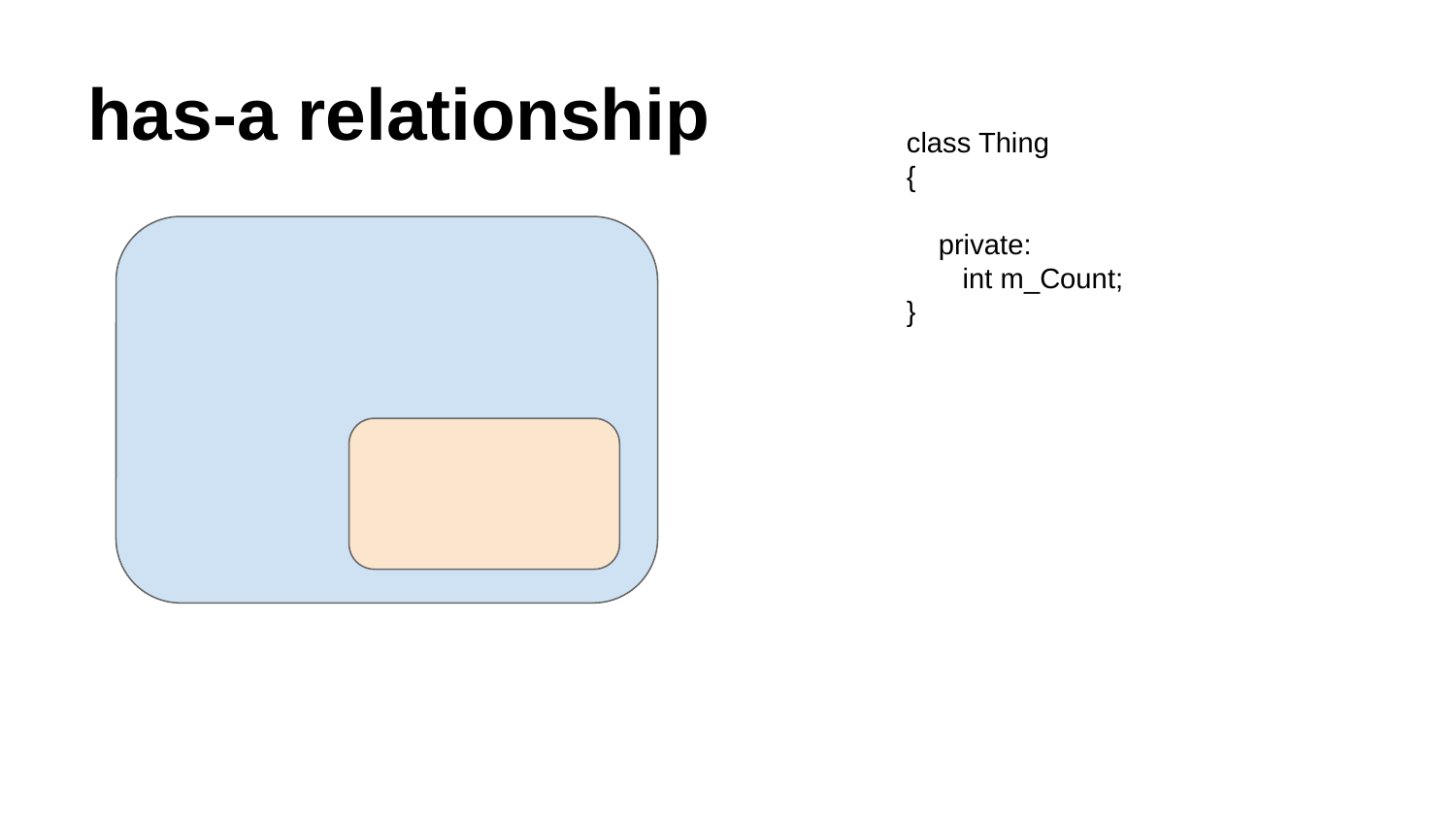

# has-a relationship
class Thing
{

    private:
       int m_Count;
}